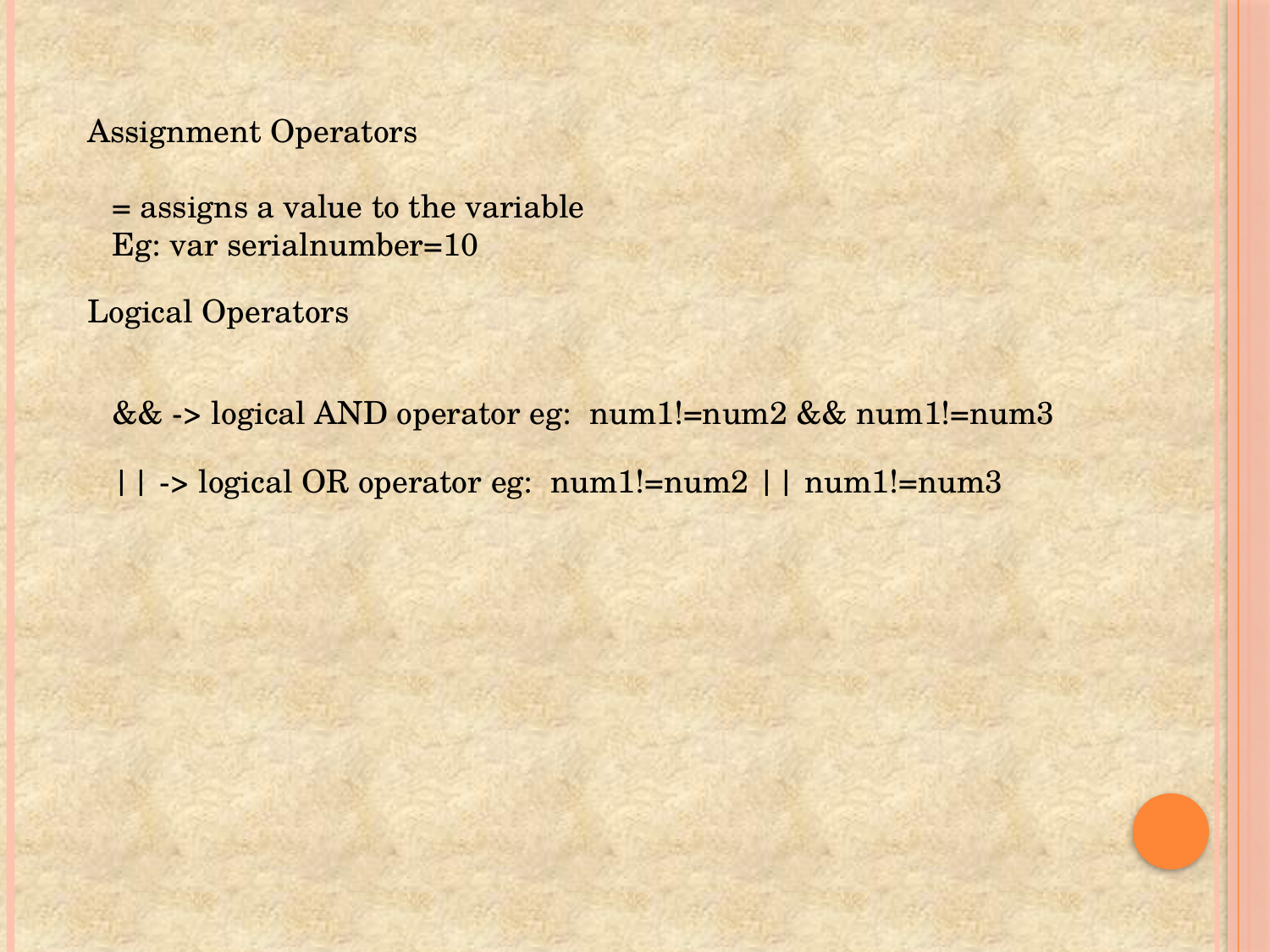

Assignment Operators
= assigns a value to the variable
Eg: var serialnumber=10
Logical Operators
&& -> logical AND operator eg:  num1!=num2 && num1!=num3
|| -> logical OR operator eg:  num1!=num2 || num1!=num3